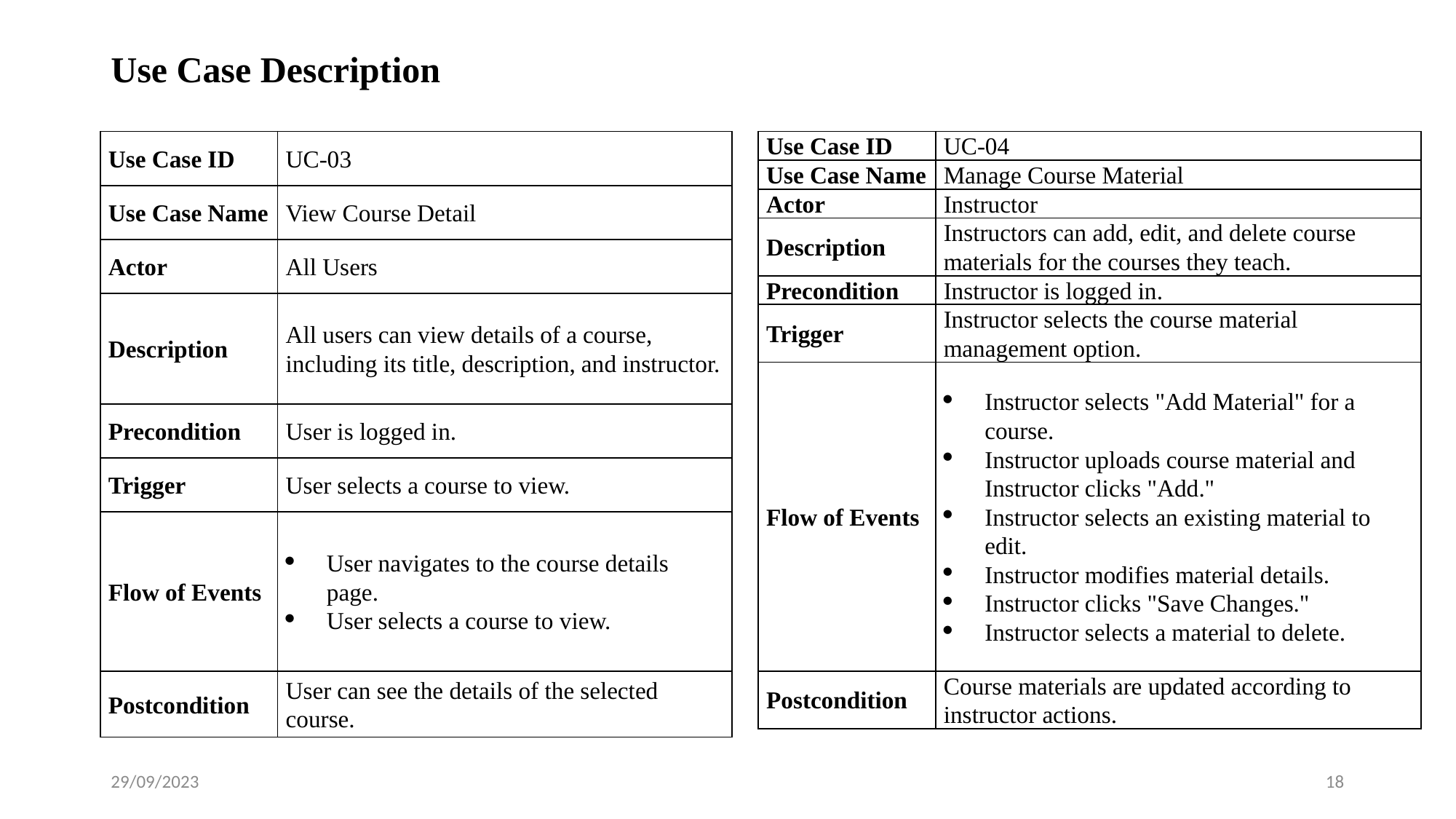

# Use Case Description
| Use Case ID | UC-03 |
| --- | --- |
| Use Case Name | View Course Detail |
| Actor | All Users |
| Description | All users can view details of a course, including its title, description, and instructor. |
| Precondition | User is logged in. |
| Trigger | User selects a course to view. |
| Flow of Events | User navigates to the course details page. User selects a course to view. |
| Postcondition | User can see the details of the selected course. |
| Use Case ID | UC-04 |
| --- | --- |
| Use Case Name | Manage Course Material |
| Actor | Instructor |
| Description | Instructors can add, edit, and delete course materials for the courses they teach. |
| Precondition | Instructor is logged in. |
| Trigger | Instructor selects the course material management option. |
| Flow of Events | Instructor selects "Add Material" for a course. Instructor uploads course material and Instructor clicks "Add." Instructor selects an existing material to edit. Instructor modifies material details. Instructor clicks "Save Changes." Instructor selects a material to delete. |
| Postcondition | Course materials are updated according to instructor actions. |
29/09/2023
18